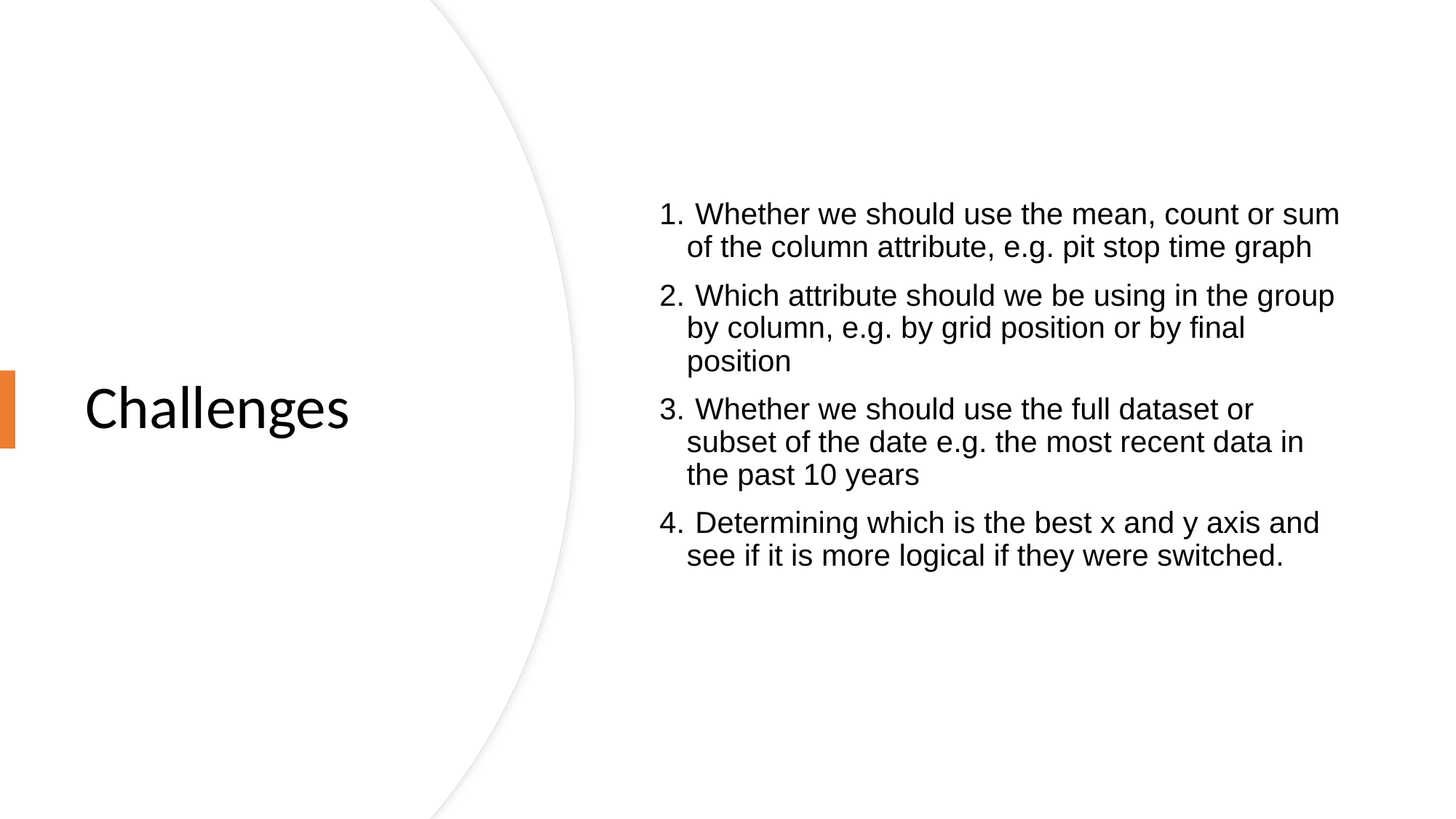

Whether we should use the mean, count or sum of the column attribute, e.g. pit stop time graph
 Which attribute should we be using in the group by column, e.g. by grid position or by final position
 Whether we should use the full dataset or subset of the date e.g. the most recent data in the past 10 years
 Determining which is the best x and y axis and see if it is more logical if they were switched.

# Challenges